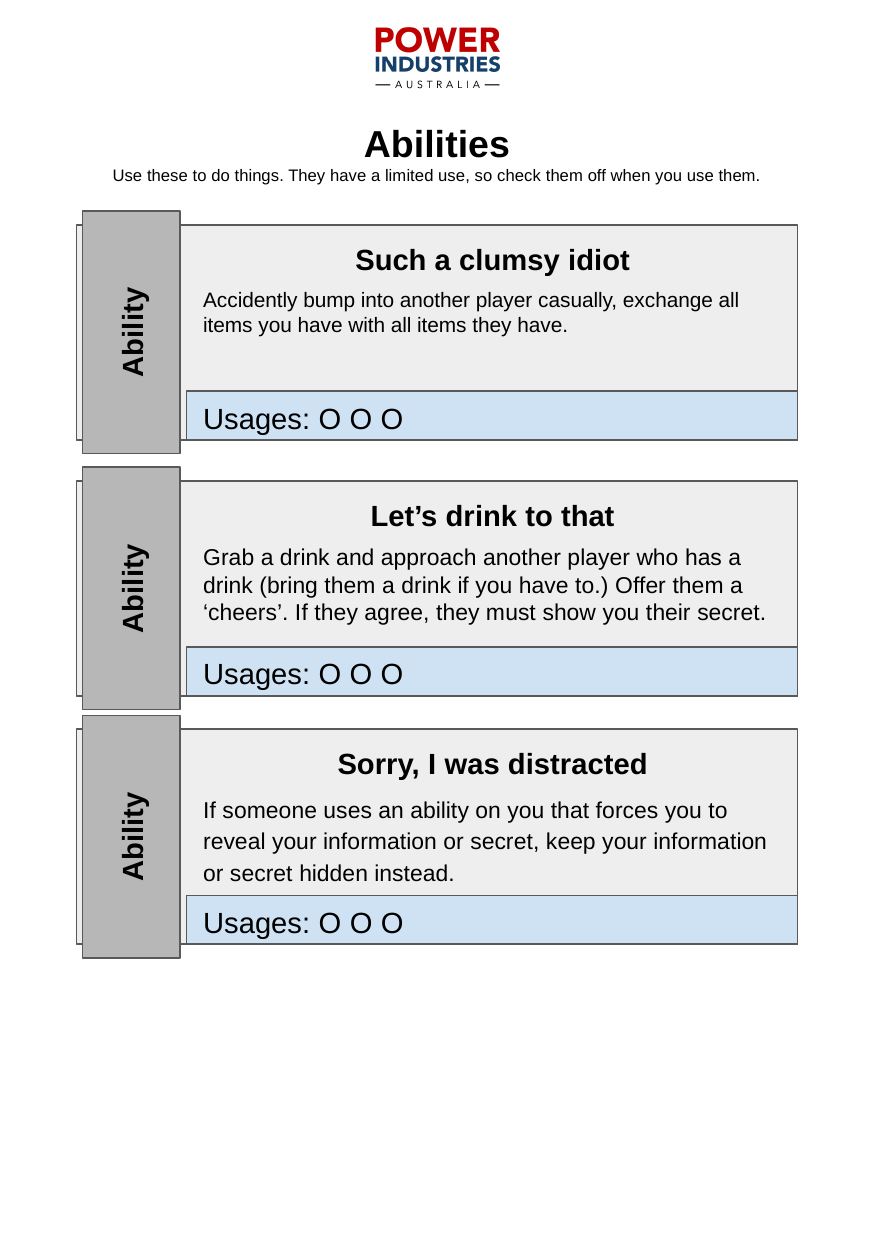

Abilities
Use these to do things. They have a limited use, so check them off when you use them.

Such a clumsy idiot
Accidently bump into another player casually, exchange all items you have with all items they have.
Ability
Usages: O O O

Let’s drink to that
Grab a drink and approach another player who has a drink (bring them a drink if you have to.) Offer them a ‘cheers’. If they agree, they must show you their secret.
Ability
Usages: O O O

Sorry, I was distracted
If someone uses an ability on you that forces you to reveal your information or secret, keep your information or secret hidden instead.
Ability
Usages: O O O